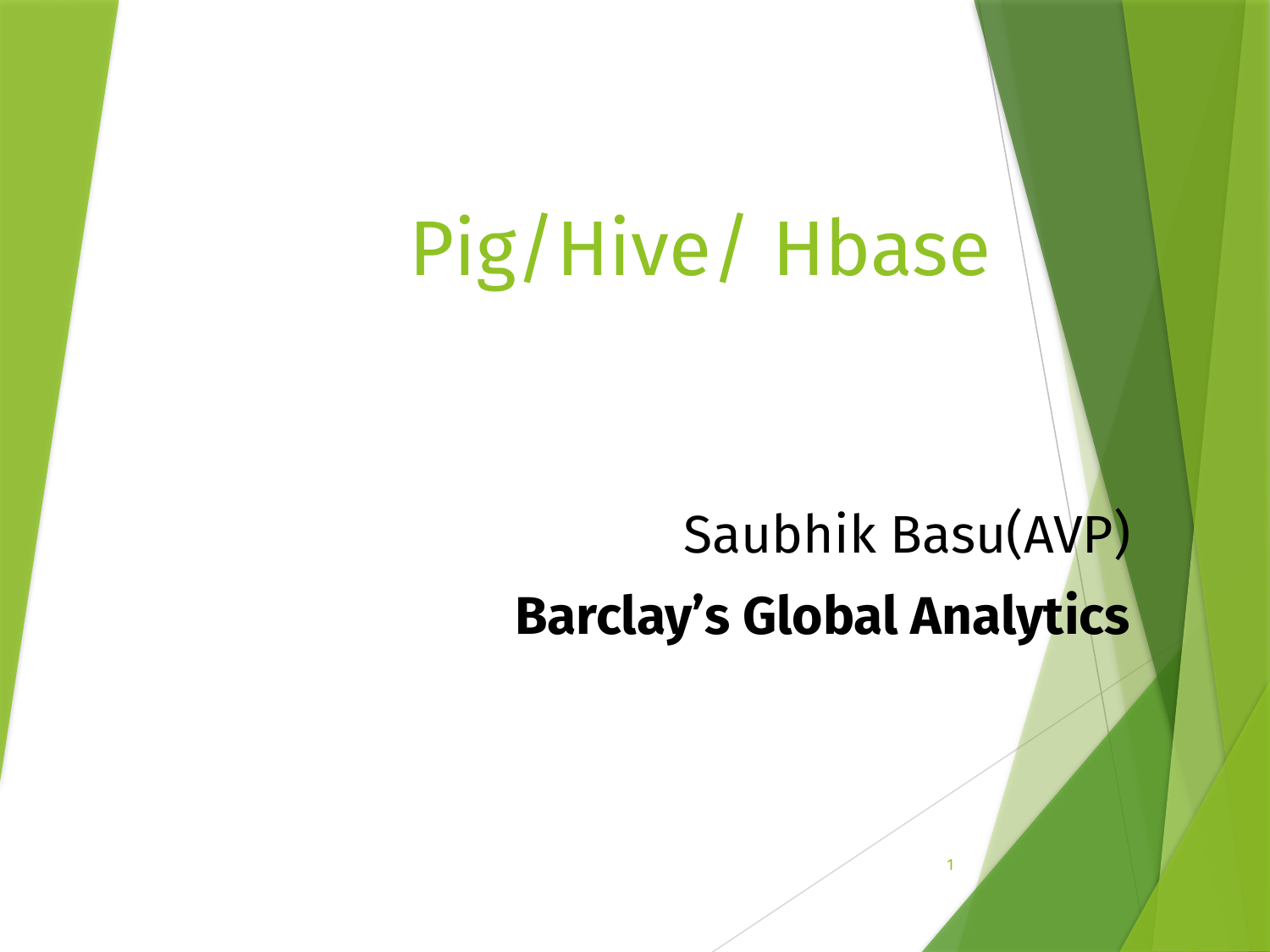

# Pig/Hive/ Hbase

Saubhik Basu(AVP)
Barclay’s Global Analytics
1